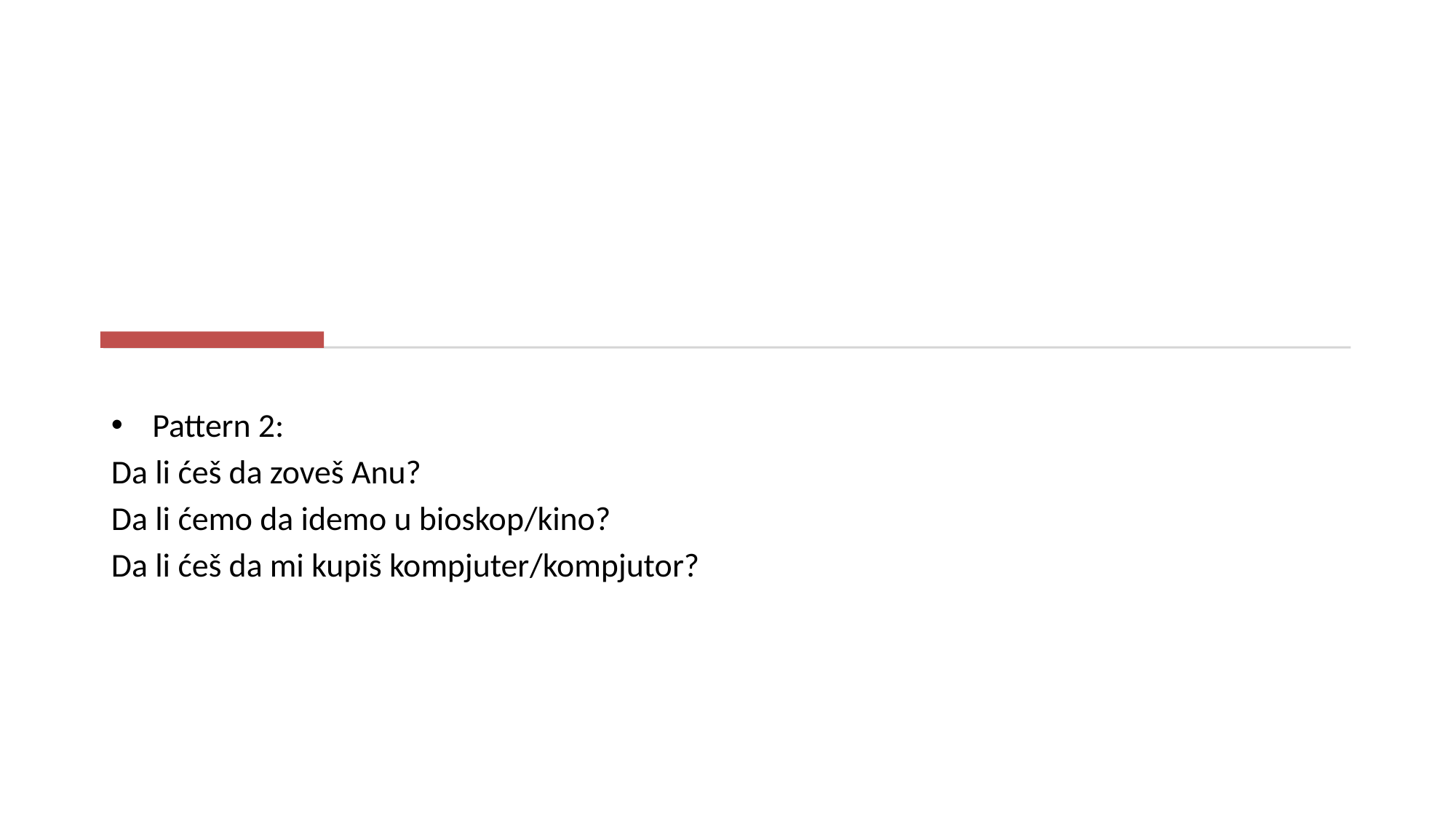

Pattern 2:
Da li ćeš da zoveš Anu?
Da li ćemo da idemo u bioskop/kino?
Da li ćeš da mi kupiš kompjuter/kompjutor?